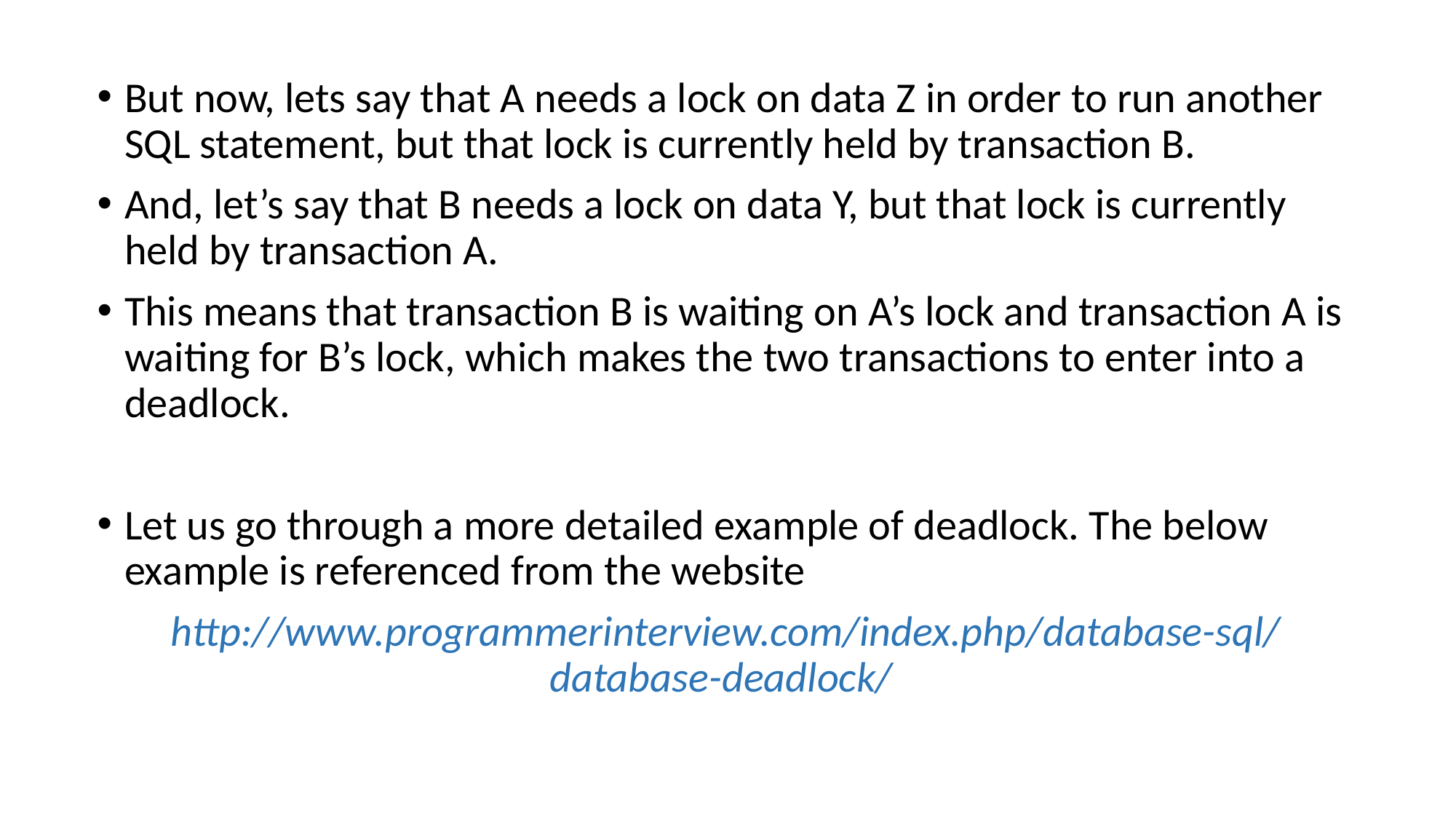

But now, lets say that A needs a lock on data Z in order to run another SQL statement, but that lock is currently held by transaction B.
And, let’s say that B needs a lock on data Y, but that lock is currently held by transaction A.
This means that transaction B is waiting on A’s lock and transaction A is waiting for B’s lock, which makes the two transactions to enter into a deadlock.

Let us go through a more detailed example of deadlock. The below example is referenced from the website
http://www.programmerinterview.com/index.php/database-sql/database-deadlock/